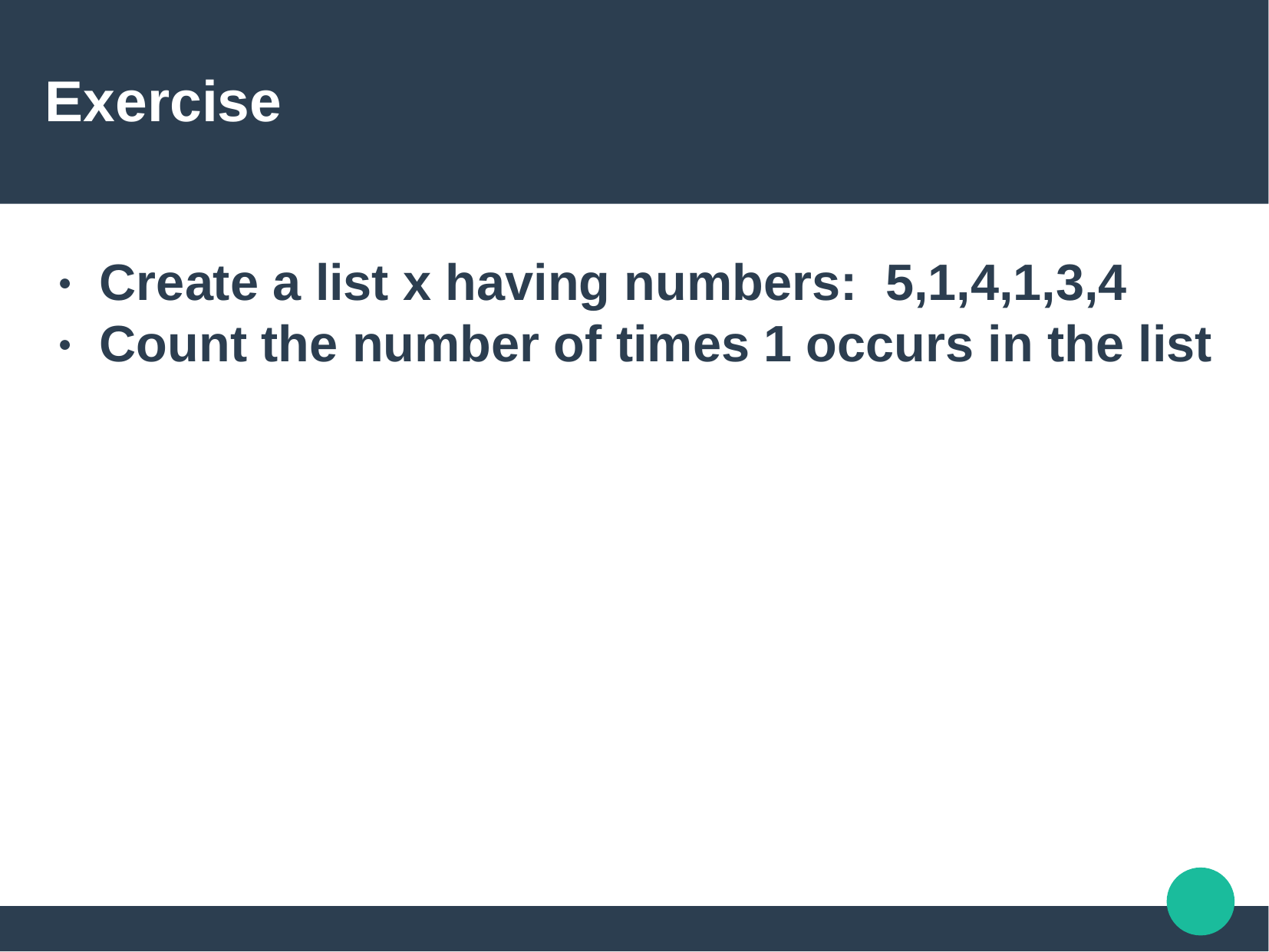

Exercise
Create a list x having numbers:  5,1,4,1,3,4
Count the number of times 1 occurs in the list